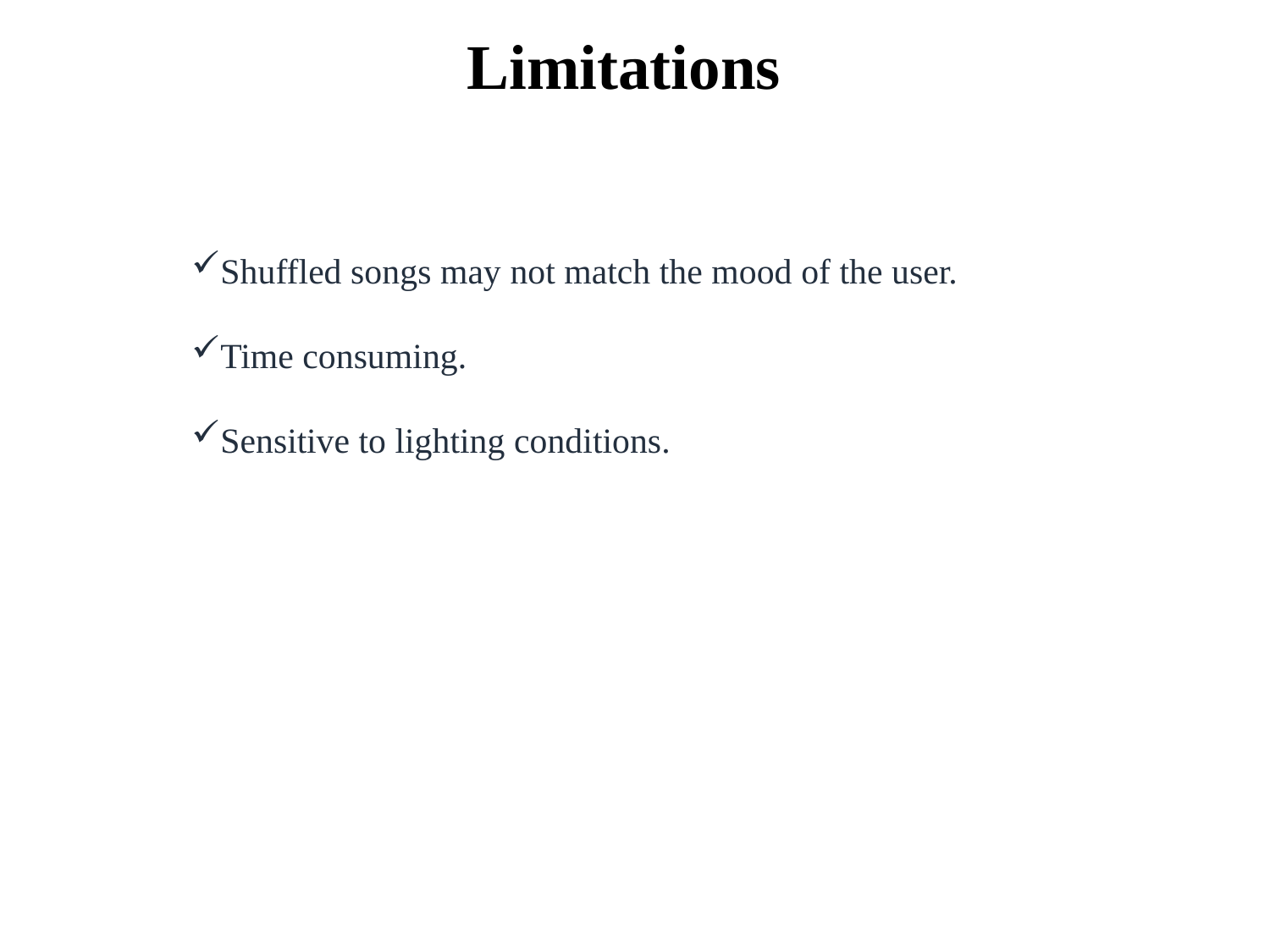

Limitations
Shuffled songs may not match the mood of the user.
Time consuming.
Sensitive to lighting conditions.